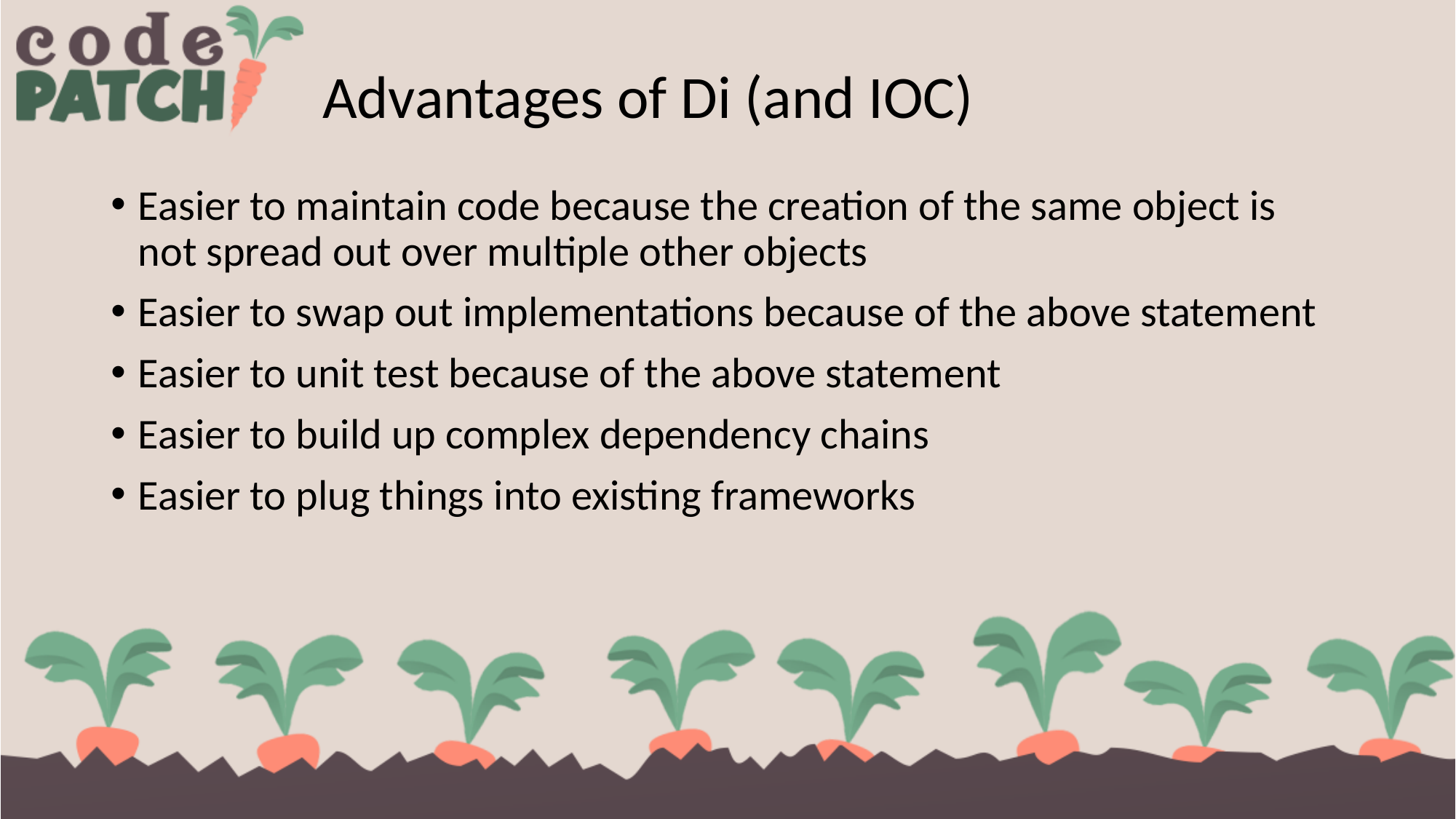

# Advantages of Di (and IOC)
Easier to maintain code because the creation of the same object is not spread out over multiple other objects
Easier to swap out implementations because of the above statement
Easier to unit test because of the above statement
Easier to build up complex dependency chains
Easier to plug things into existing frameworks